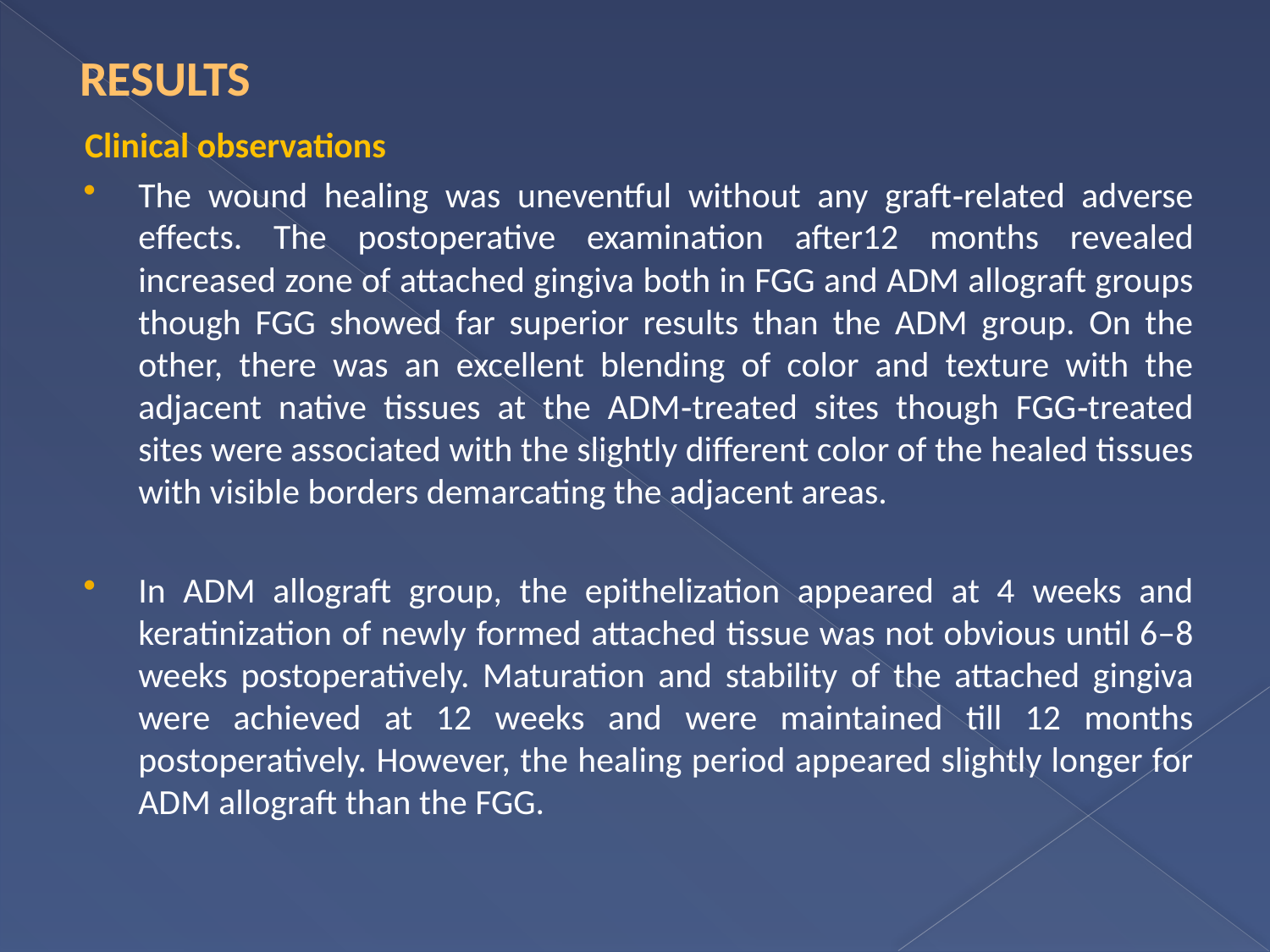

# RESULTS
Clinical observations
The wound healing was uneventful without any graft‑related adverse effects. The postoperative examination after12 months revealed increased zone of attached gingiva both in FGG and ADM allograft groups though FGG showed far superior results than the ADM group. On the other, there was an excellent blending of color and texture with the adjacent native tissues at the ADM‑treated sites though FGG‑treated sites were associated with the slightly different color of the healed tissues with visible borders demarcating the adjacent areas.

In ADM allograft group, the epithelization appeared at 4 weeks and keratinization of newly formed attached tissue was not obvious until 6–8 weeks postoperatively. Maturation and stability of the attached gingiva were achieved at 12 weeks and were maintained till 12 months postoperatively. However, the healing period appeared slightly longer for ADM allograft than the FGG.